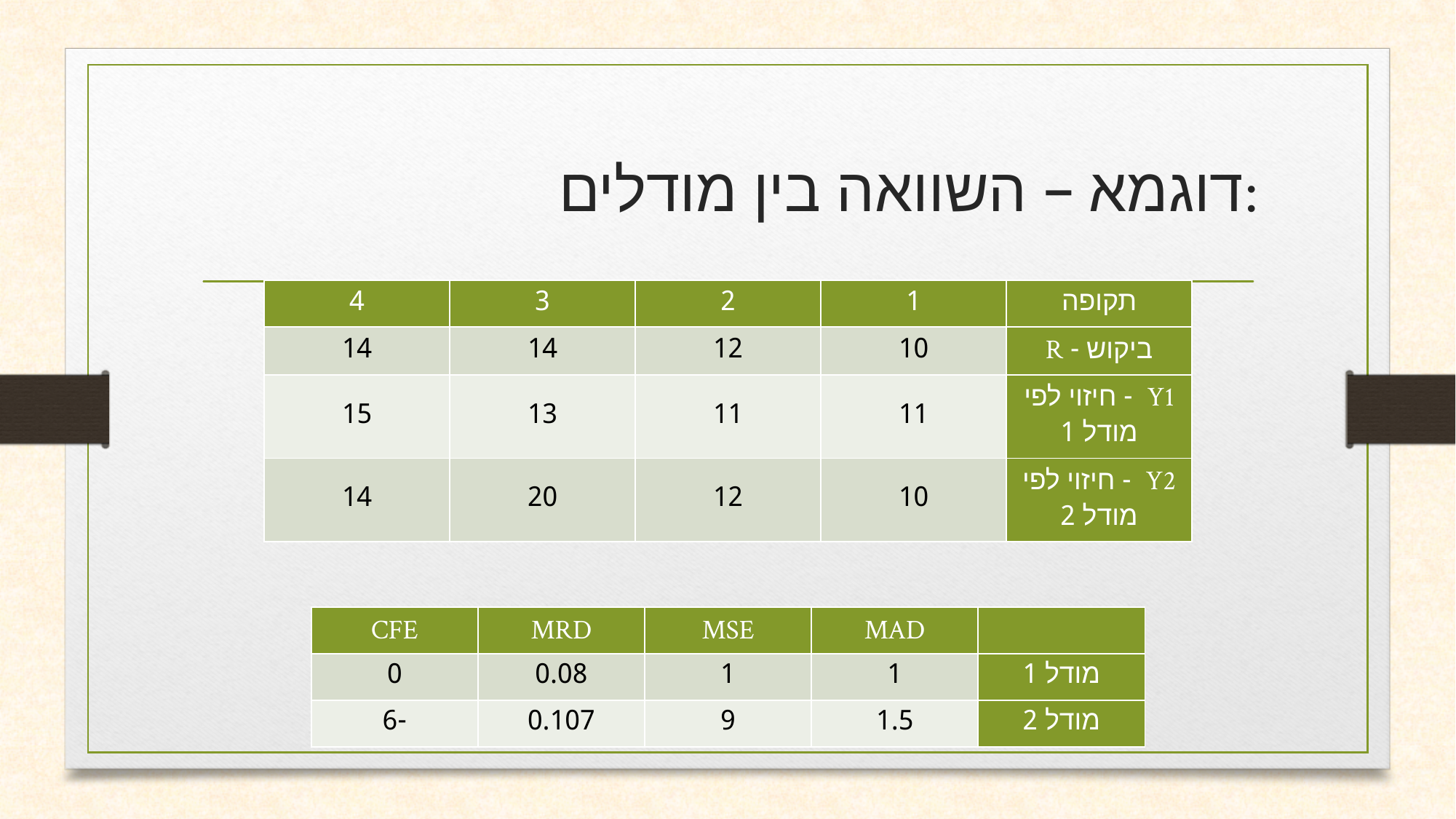

# דוגמא – השוואה בין מודלים:
| 4 | 3 | 2 | 1 | תקופה |
| --- | --- | --- | --- | --- |
| 14 | 14 | 12 | 10 | ביקוש - R |
| 15 | 13 | 11 | 11 | Y1 - חיזוי לפי מודל 1 |
| 14 | 20 | 12 | 10 | Y2 - חיזוי לפי מודל 2 |
| CFE | MRD | MSE | MAD |  |
| --- | --- | --- | --- | --- |
| 0 | 0.08 | 1 | 1 | מודל 1 |
| -6 | 0.107 | 9 | 1.5 | מודל 2 |